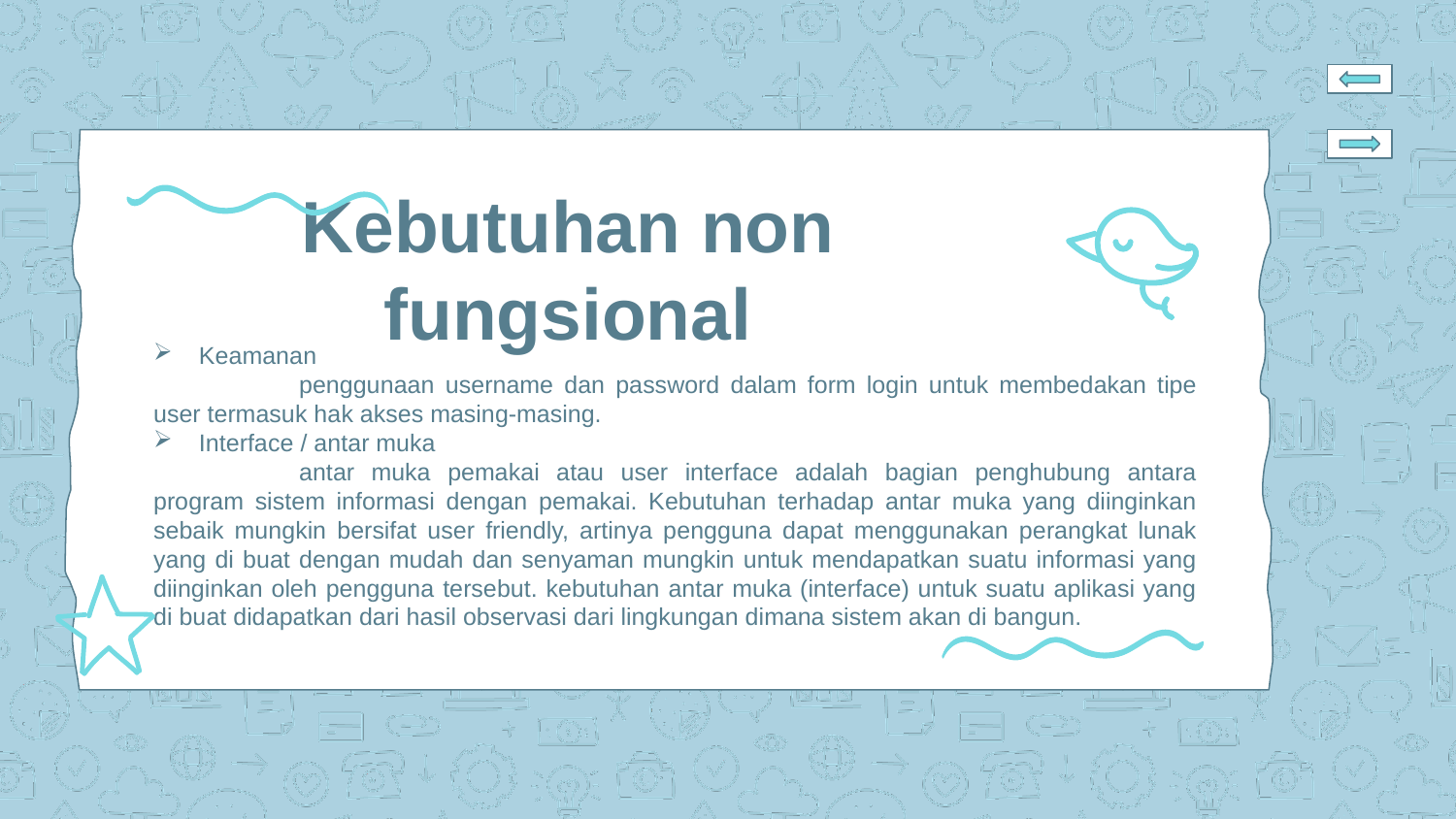

# Kebutuhan non fungsional
Keamanan
	penggunaan username dan password dalam form login untuk membedakan tipe user termasuk hak akses masing-masing.
Interface / antar muka
	antar muka pemakai atau user interface adalah bagian penghubung antara program sistem informasi dengan pemakai. Kebutuhan terhadap antar muka yang diinginkan sebaik mungkin bersifat user friendly, artinya pengguna dapat menggunakan perangkat lunak yang di buat dengan mudah dan senyaman mungkin untuk mendapatkan suatu informasi yang diinginkan oleh pengguna tersebut. kebutuhan antar muka (interface) untuk suatu aplikasi yang di buat didapatkan dari hasil observasi dari lingkungan dimana sistem akan di bangun.